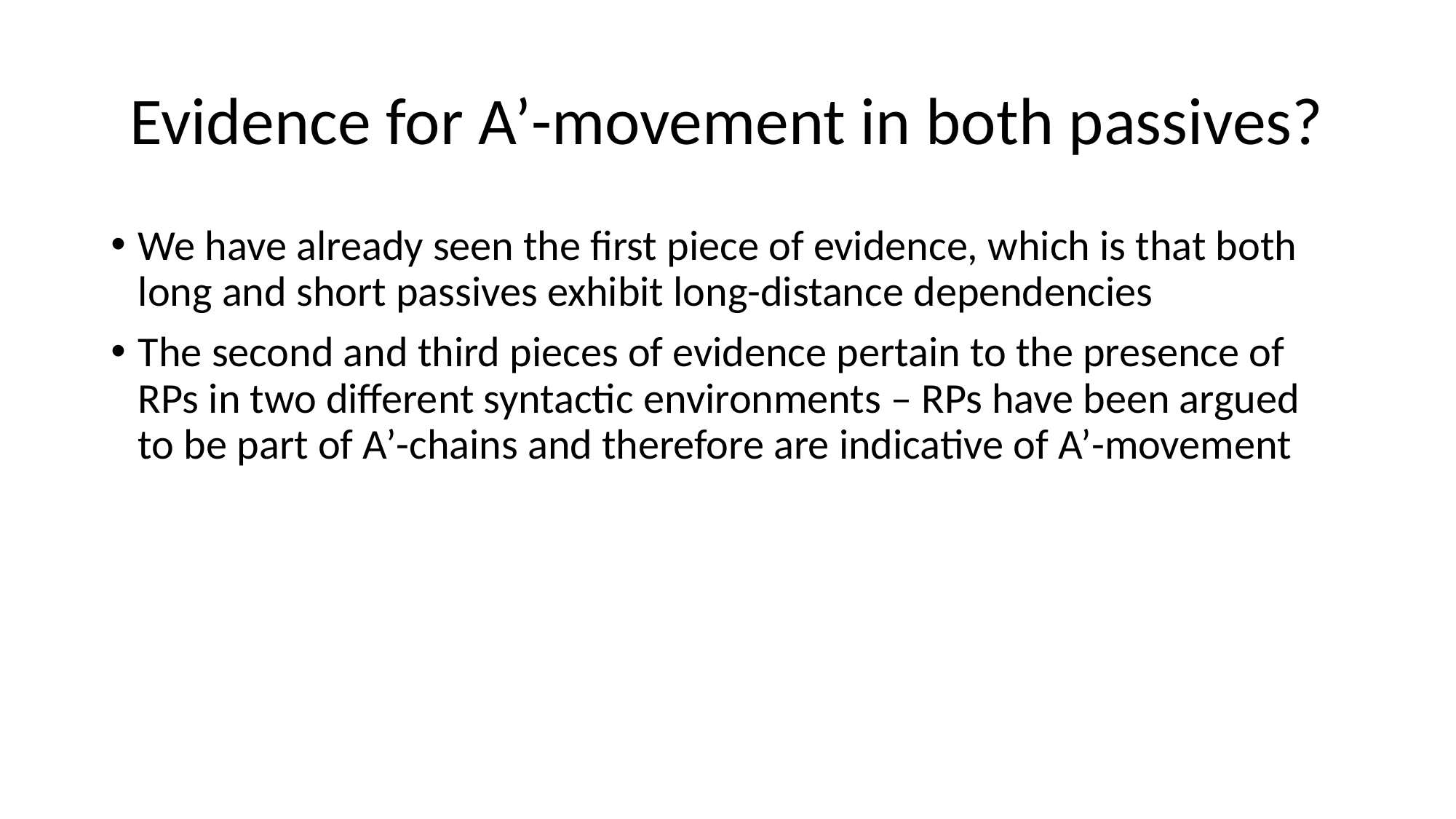

# Evidence for A’-movement in both passives?
We have already seen the first piece of evidence, which is that both long and short passives exhibit long-distance dependencies
The second and third pieces of evidence pertain to the presence of RPs in two different syntactic environments – RPs have been argued to be part of A’-chains and therefore are indicative of A’-movement